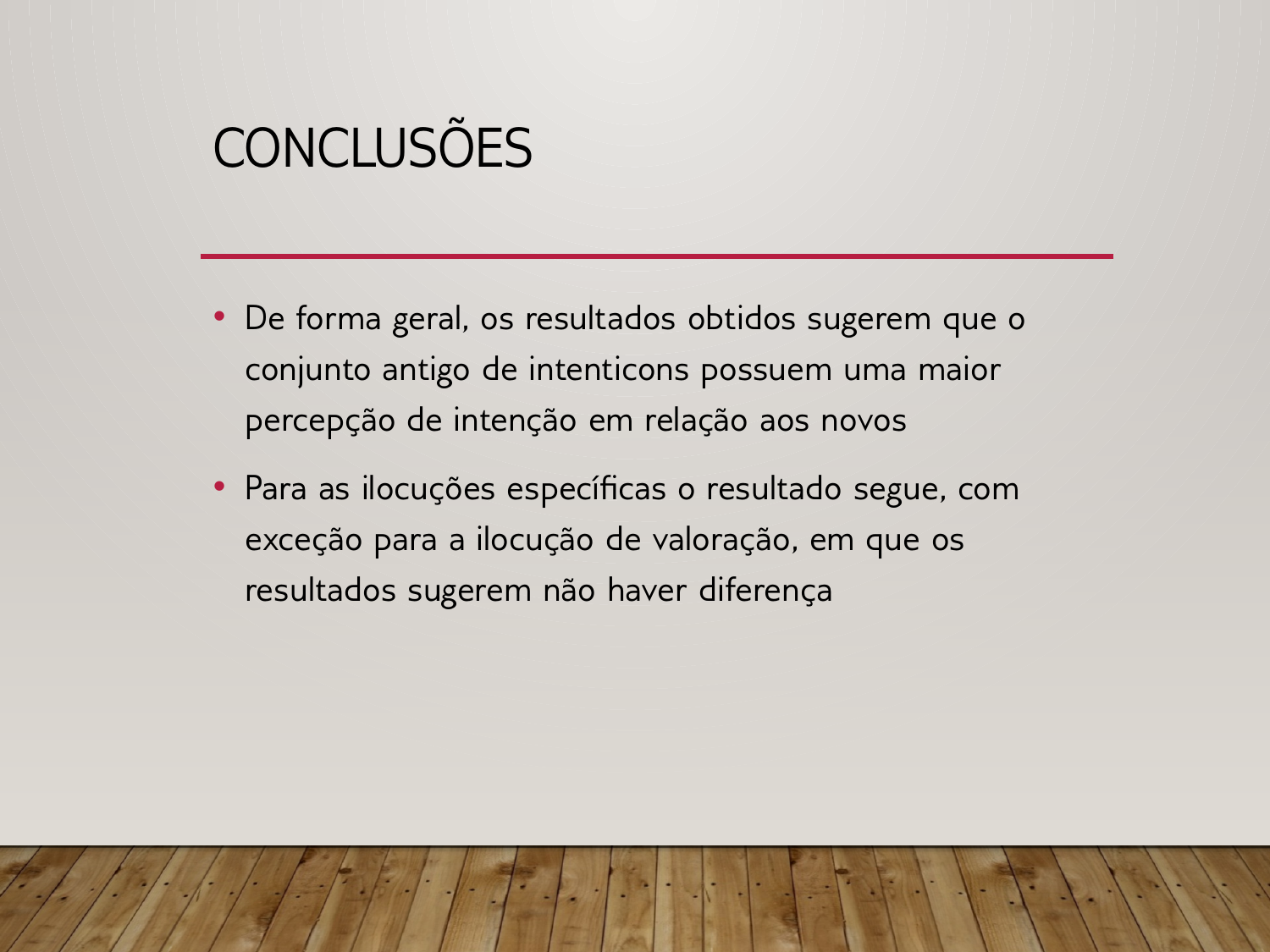

# Conclusões
De forma geral, os resultados obtidos sugerem que o conjunto antigo de intenticons possuem uma maior percepção de intenção em relação aos novos
Para as ilocuções específicas o resultado segue, com exceção para a ilocução de valoração, em que os resultados sugerem não haver diferença